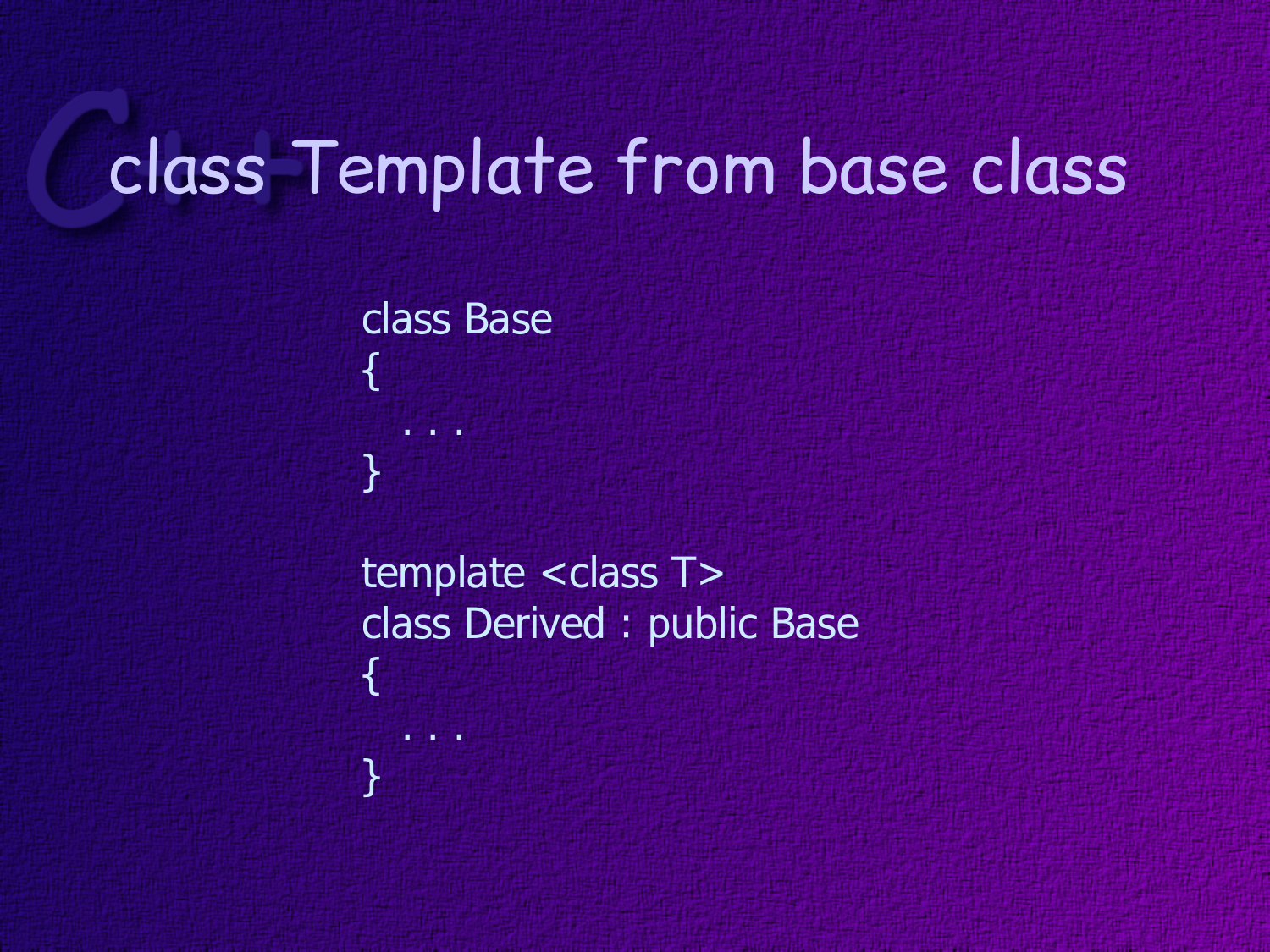

# class Template from base class
class Base
{
   . . .
}

template <class T>
class Derived : public Base
{
   . . .
}